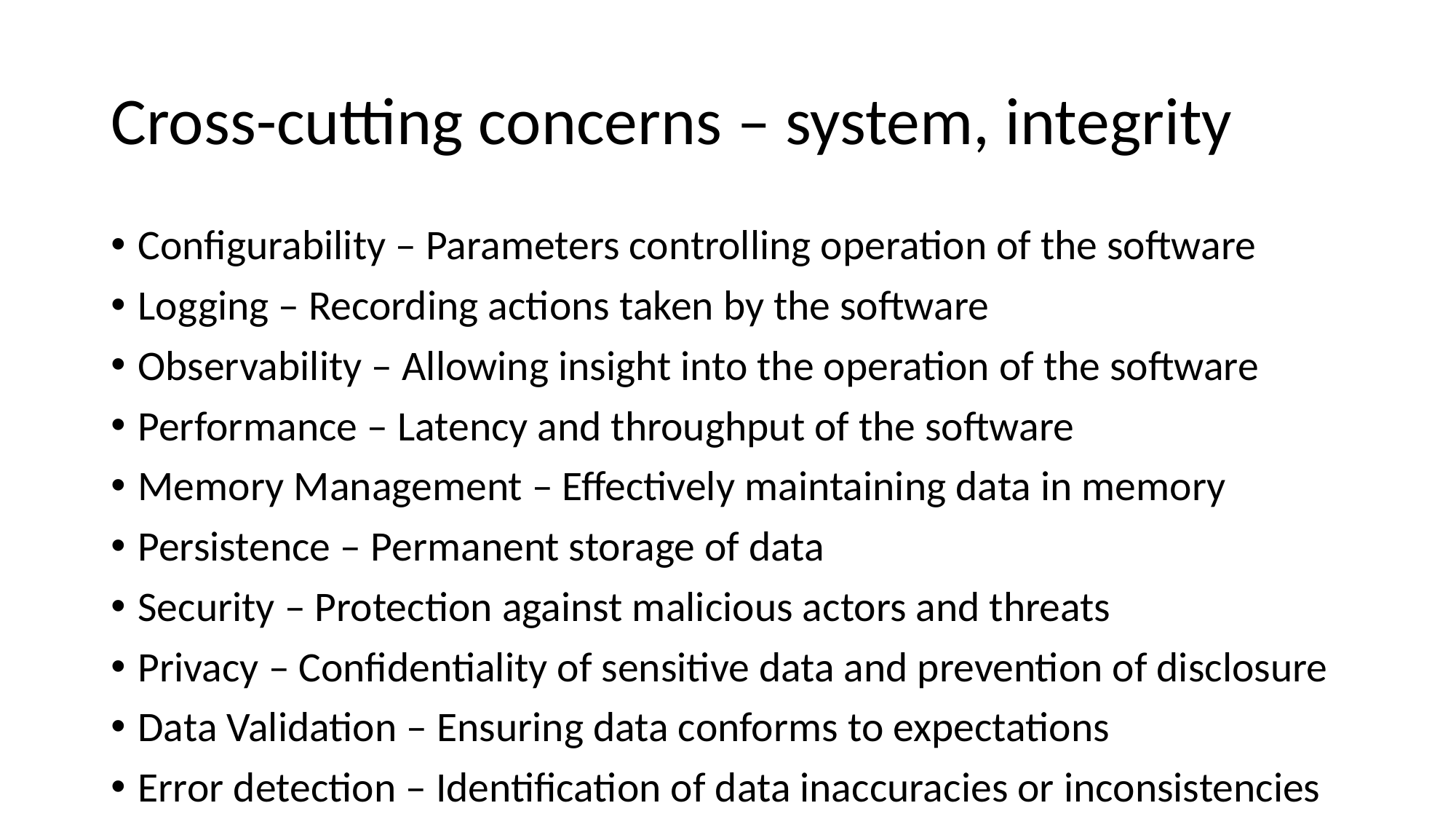

# Cross-cutting concerns – system, integrity
Configurability – Parameters controlling operation of the software
Logging – Recording actions taken by the software
Observability – Allowing insight into the operation of the software
Performance – Latency and throughput of the software
Memory Management – Effectively maintaining data in memory
Persistence – Permanent storage of data
Security – Protection against malicious actors and threats
Privacy – Confidentiality of sensitive data and prevention of disclosure
Data Validation – Ensuring data conforms to expectations
Error detection – Identification of data inaccuracies or inconsistencies